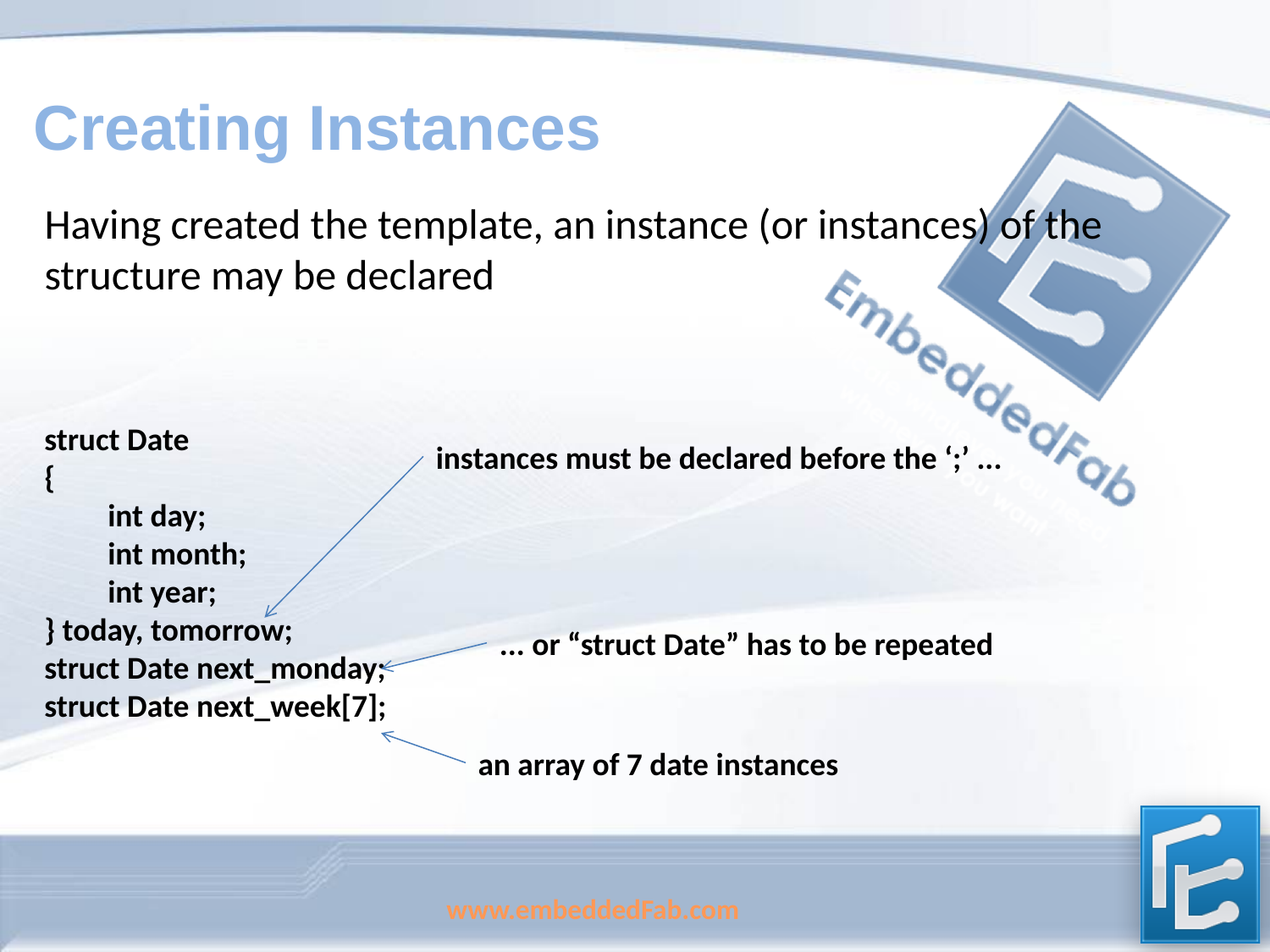

# Creating Instances
Having created the template, an instance (or instances) of the structure may be declared

struct Date
{
int day;
int month;
int year;
} today, tomorrow;
struct Date next_monday;
struct Date next_week[7];
instances must be declared before the ‘;’ ...
... or “struct Date” has to be repeated
an array of 7 date instances
www.embeddedFab.com
78